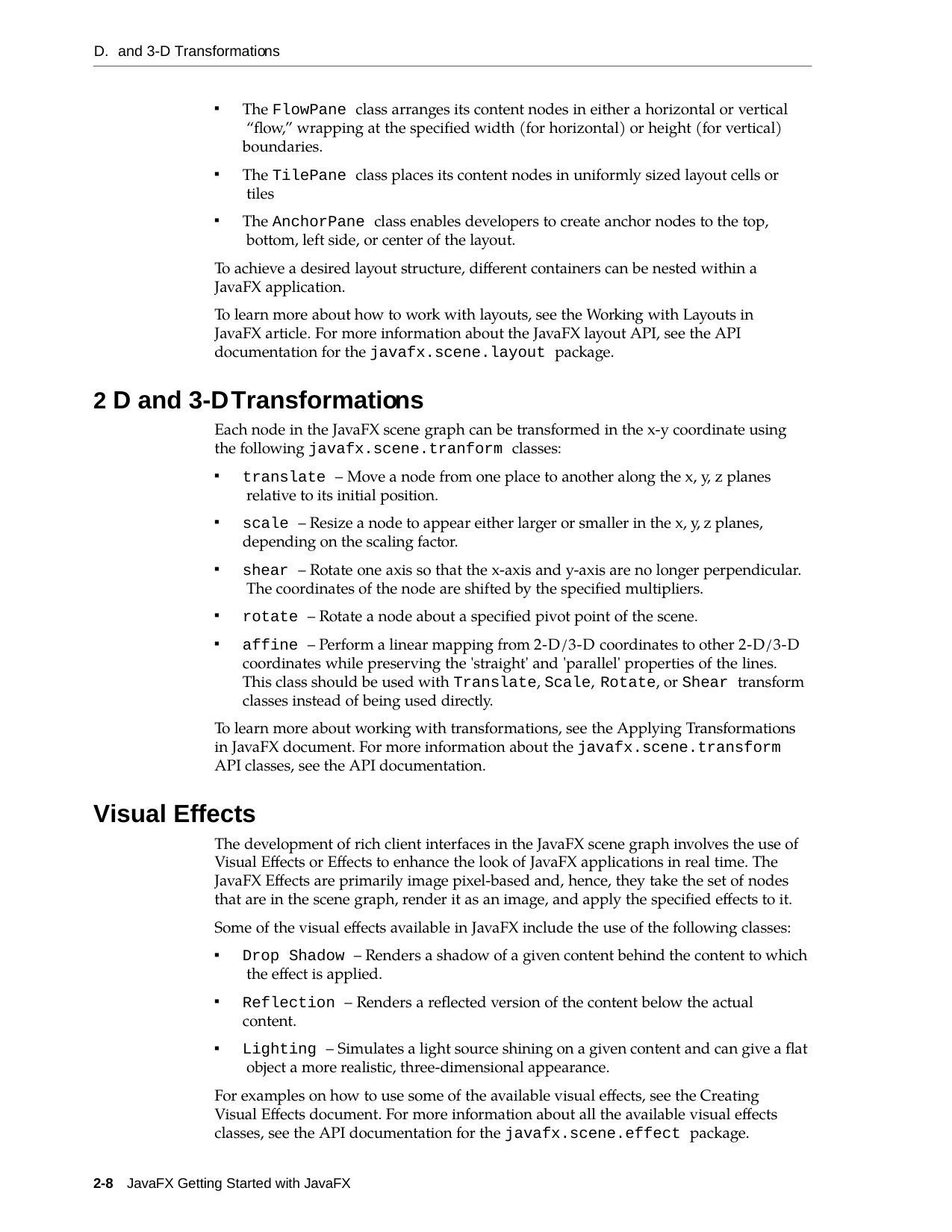

and 3-D Transformations

The FlowPane class arranges its content nodes in either a horizontal or vertical  “flow,” wrapping at the specified width (for horizontal) or height (for vertical)  boundaries.
The TilePane class places its content nodes in uniformly sized layout cells or  tiles
The AnchorPane class enables developers to create anchor nodes to the top,  bottom, left side, or center of the layout.
To achieve a desired layout structure, different containers can be nested within a  JavaFX application.
To learn more about how to work with layouts, see the Working with Layouts in  JavaFX article. For more information about the JavaFX layout API, see the API  documentation for the javafx.scene.layout package.

D and 3-D Transformations
Each node in the JavaFX scene graph can be transformed in the x-y coordinate using  the following javafx.scene.tranform classes:
translate – Move a node from one place to another along the x, y, z planes  relative to its initial position.
scale – Resize a node to appear either larger or smaller in the x, y, z planes,  depending on the scaling factor.
shear – Rotate one axis so that the x-axis and y-axis are no longer perpendicular.  The coordinates of the node are shifted by the specified multipliers.
rotate – Rotate a node about a specified pivot point of the scene.
affine – Perform a linear mapping from 2-D/3-D coordinates to other 2-D/3-D  coordinates while preserving the 'straight' and 'parallel' properties of the lines.  This class should be used with Translate, Scale, Rotate, or Shear transform  classes instead of being used directly.
To learn more about working with transformations, see the Applying Transformations  in JavaFX document. For more information about the javafx.scene.transform  API classes, see the API documentation.

Visual Effects
The development of rich client interfaces in the JavaFX scene graph involves the use of  Visual Effects or Effects to enhance the look of JavaFX applications in real time. The  JavaFX Effects are primarily image pixel-based and, hence, they take the set of nodes  that are in the scene graph, render it as an image, and apply the specified effects to it.
Some of the visual effects available in JavaFX include the use of the following classes:
Drop Shadow – Renders a shadow of a given content behind the content to which  the effect is applied.
Reflection – Renders a reflected version of the content below the actual content.
Lighting – Simulates a light source shining on a given content and can give a flat  object a more realistic, three-dimensional appearance.
For examples on how to use some of the available visual effects, see the Creating  Visual Effects document. For more information about all the available visual effects  classes, see the API documentation for the javafx.scene.effect package.

2-8 JavaFX Getting Started with JavaFX